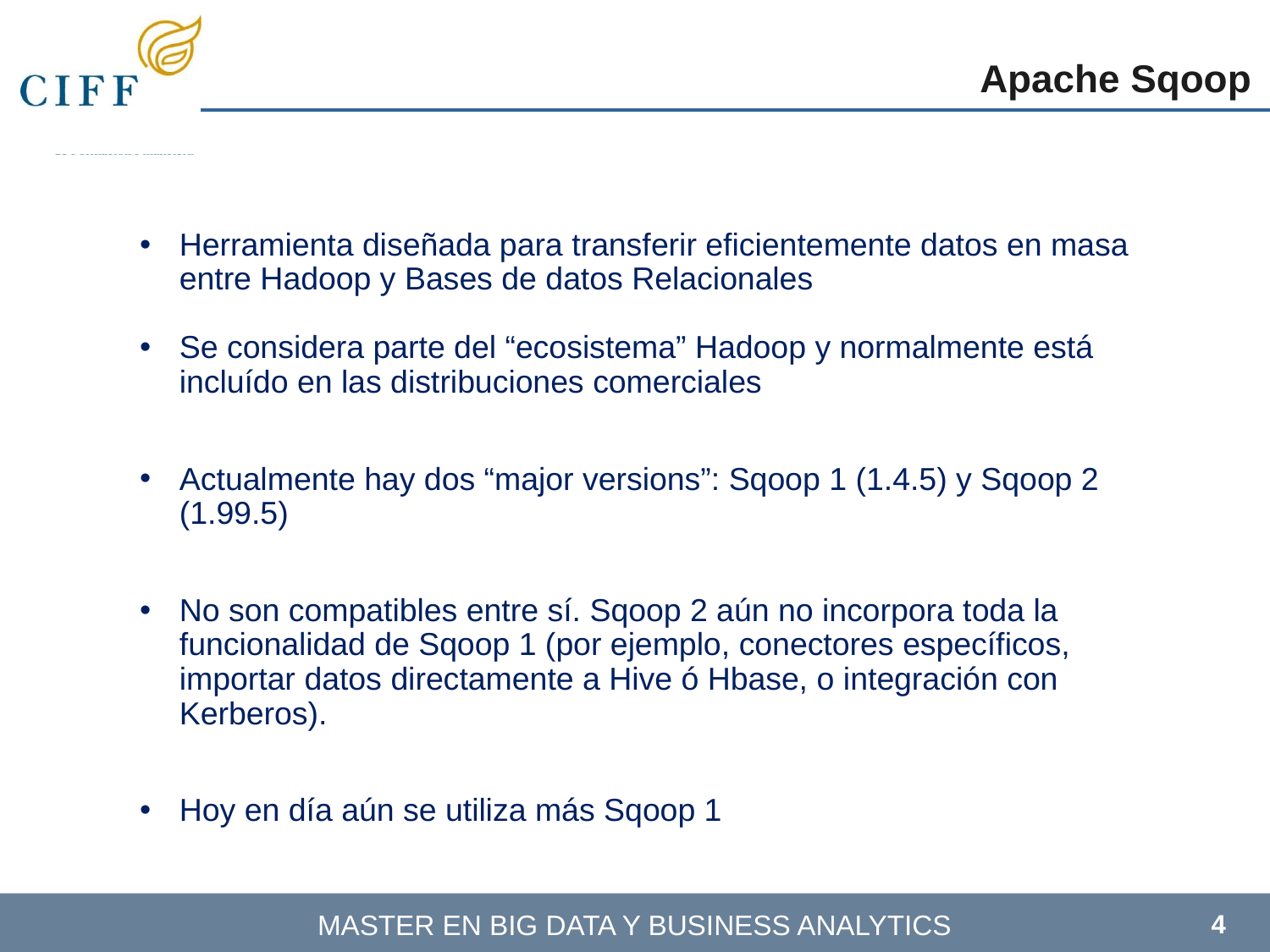

Apache Sqoop
Herramienta diseñada para transferir eficientemente datos en masa entre Hadoop y Bases de datos Relacionales

Se considera parte del “ecosistema” Hadoop y normalmente está incluído en las distribuciones comerciales

Actualmente hay dos “major versions”: Sqoop 1 (1.4.5) y Sqoop 2 (1.99.5)

No son compatibles entre sí. Sqoop 2 aún no incorpora toda la funcionalidad de Sqoop 1 (por ejemplo, conectores específicos, importar datos directamente a Hive ó Hbase, o integración con Kerberos).

Hoy en día aún se utiliza más Sqoop 1
4